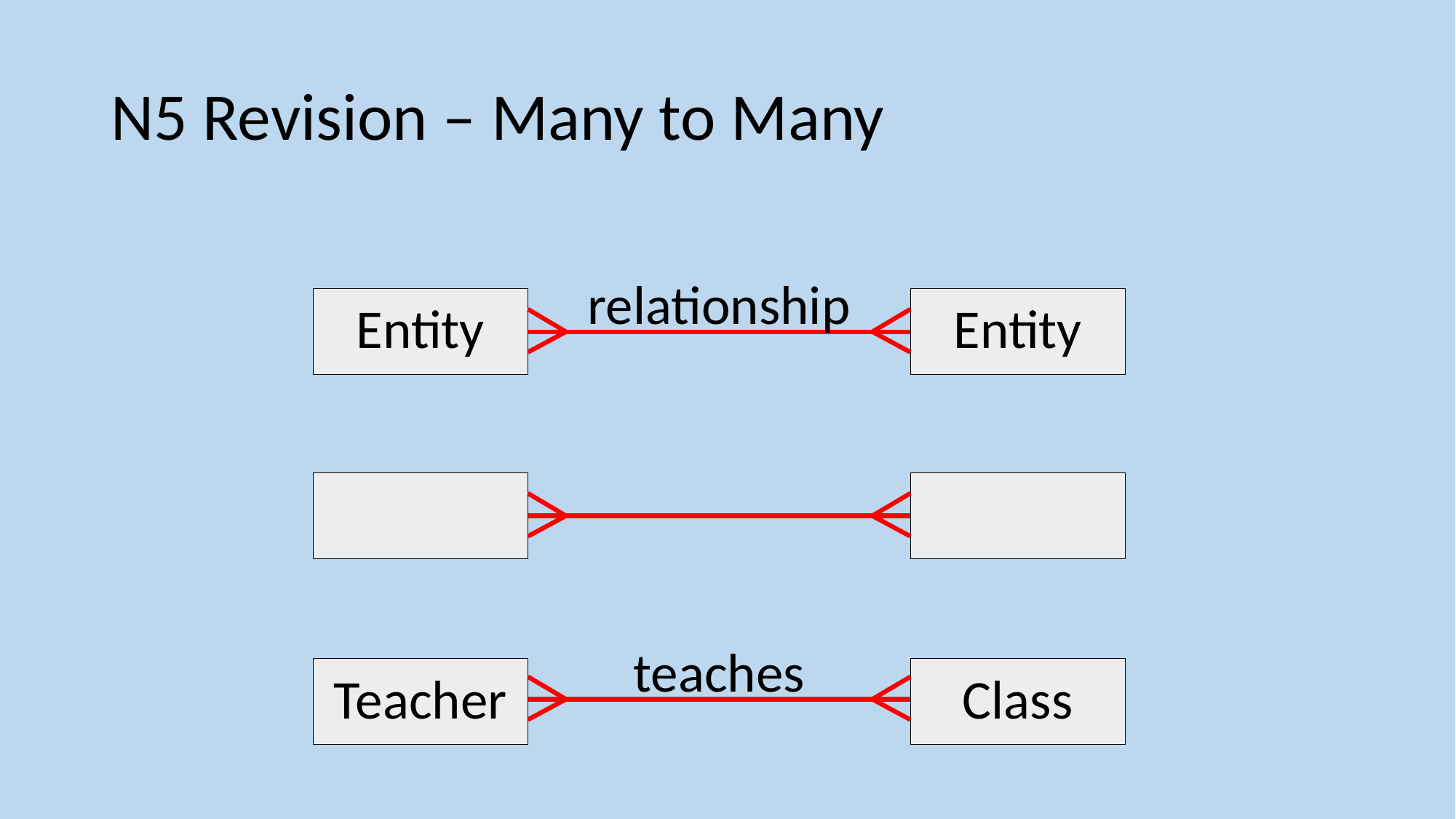

# N5 Revision – Many to Many
relationship
Entity
Entity

teaches
Teacher
Class